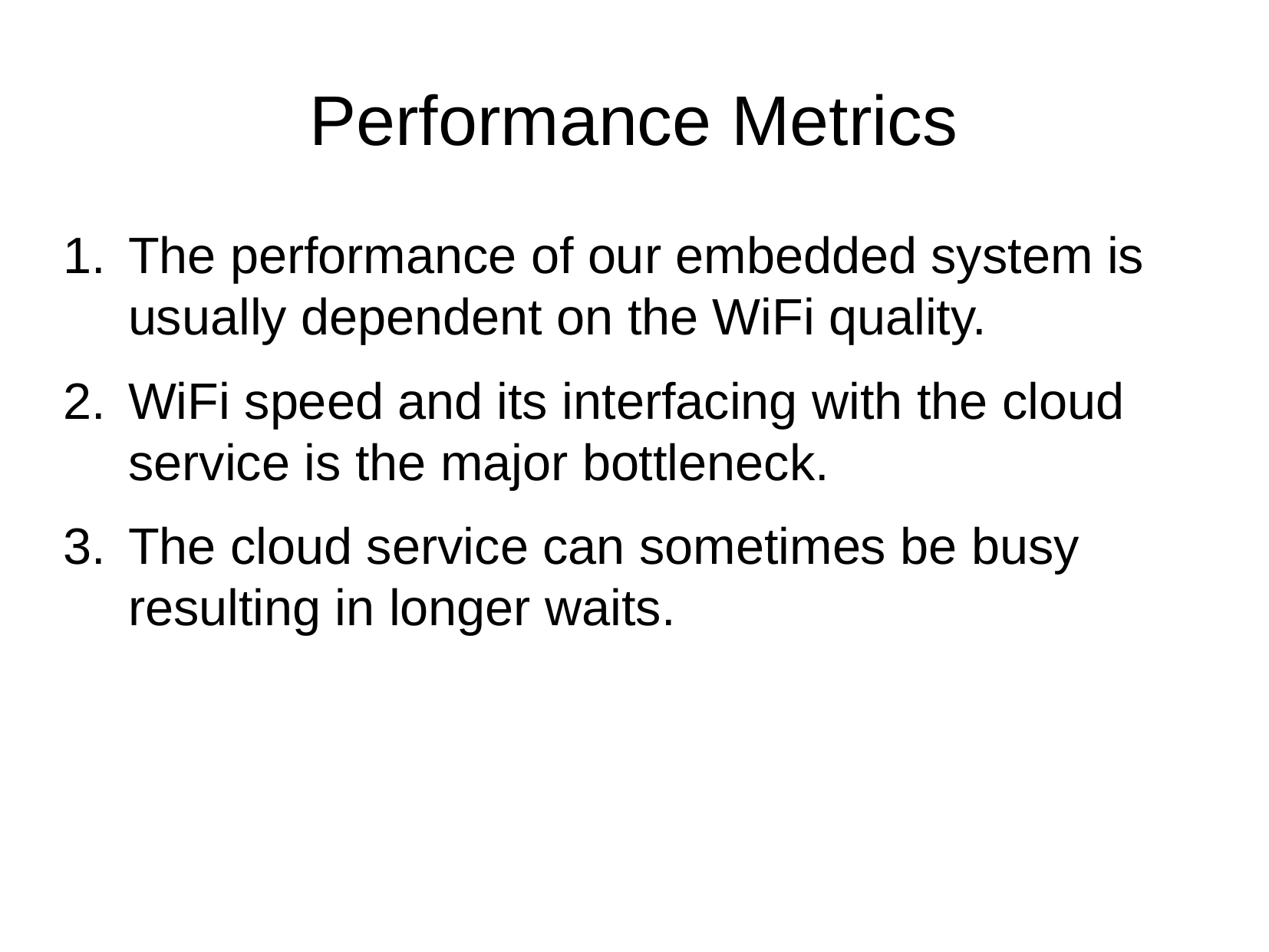

# Performance Metrics
The performance of our embedded system is usually dependent on the WiFi quality.
WiFi speed and its interfacing with the cloud service is the major bottleneck.
The cloud service can sometimes be busy resulting in longer waits.